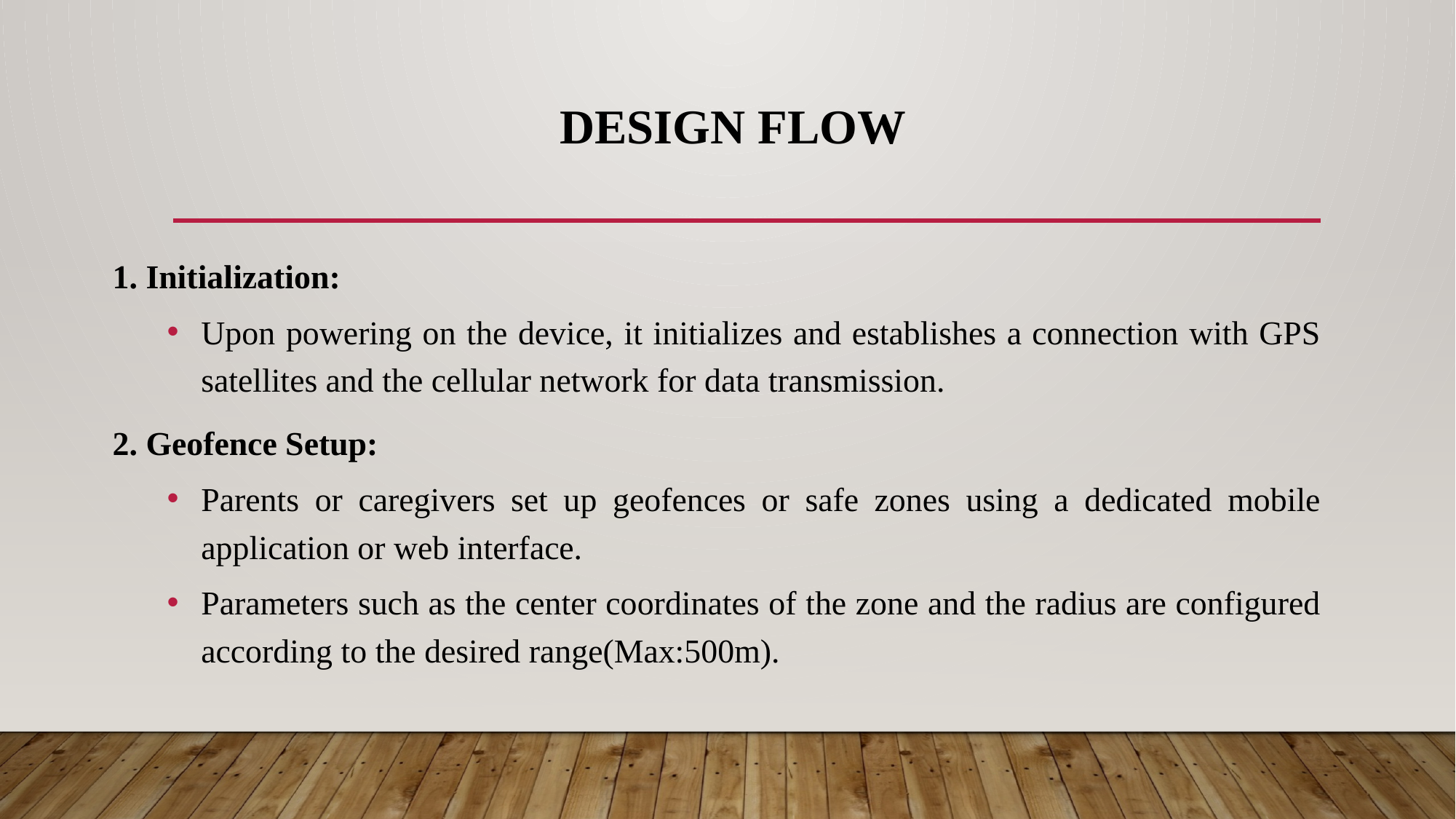

# DESIGN FLOW

1. Initialization:
Upon powering on the device, it initializes and establishes a connection with GPS satellites and the cellular network for data transmission.
2. Geofence Setup:
Parents or caregivers set up geofences or safe zones using a dedicated mobile application or web interface.
Parameters such as the center coordinates of the zone and the radius are configured according to the desired range(Max:500m).